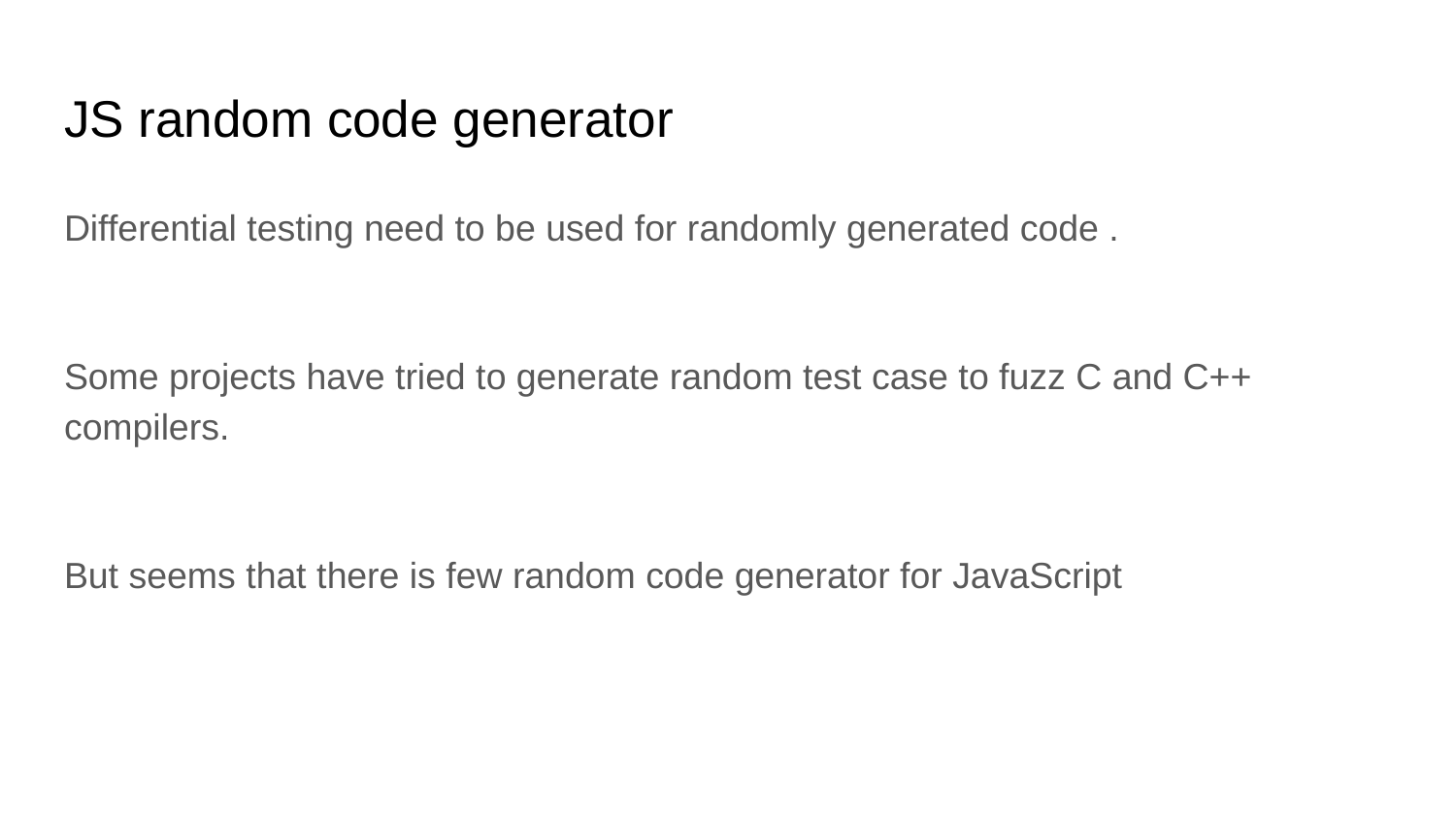

# JS random code generator
Differential testing need to be used for randomly generated code .

Some projects have tried to generate random test case to fuzz C and C++ compilers.

But seems that there is few random code generator for JavaScript